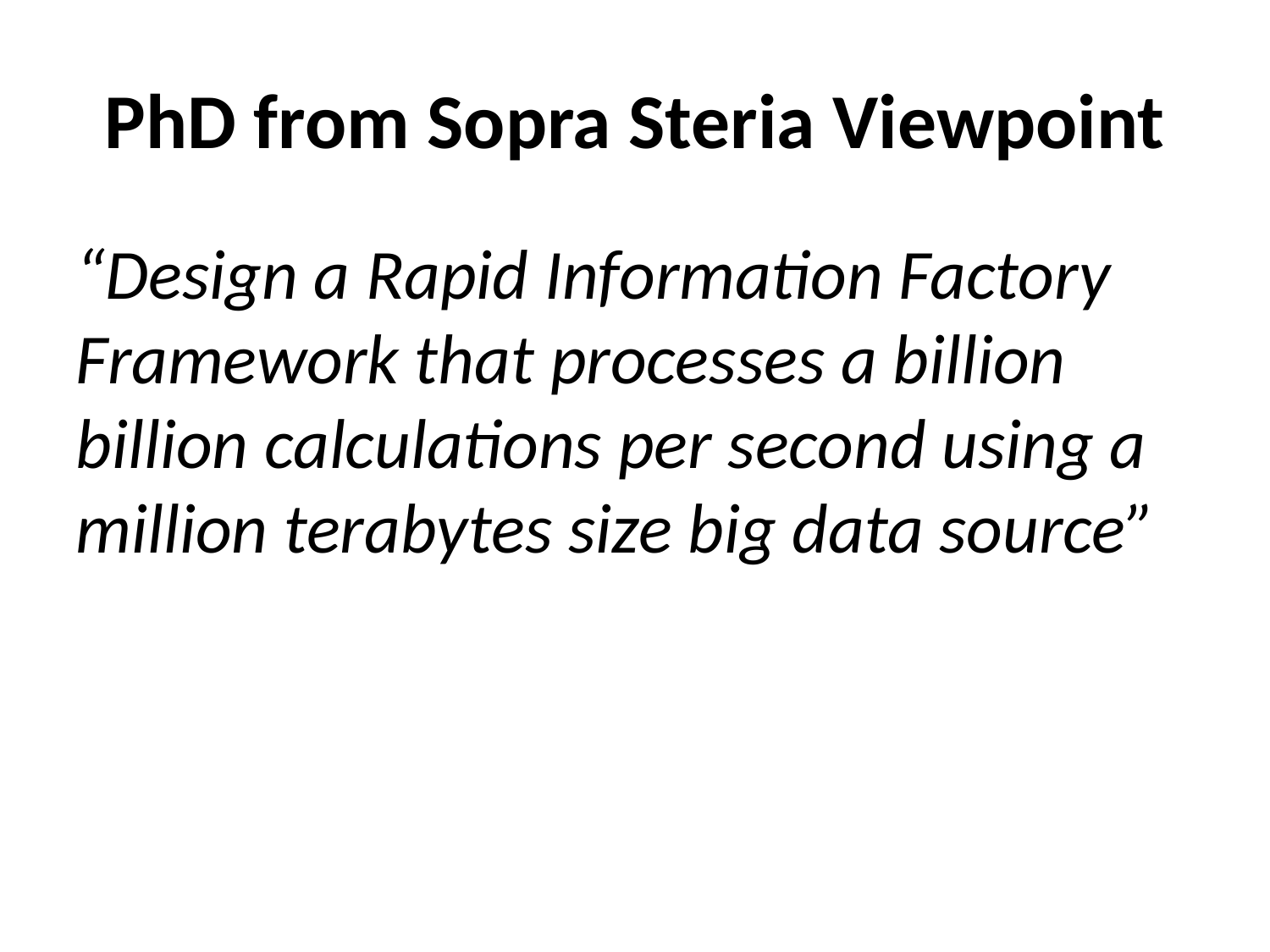

PhD from Sopra Steria Viewpoint
“Design a Rapid Information Factory Framework that processes a billion billion calculations per second using a million terabytes size big data source”